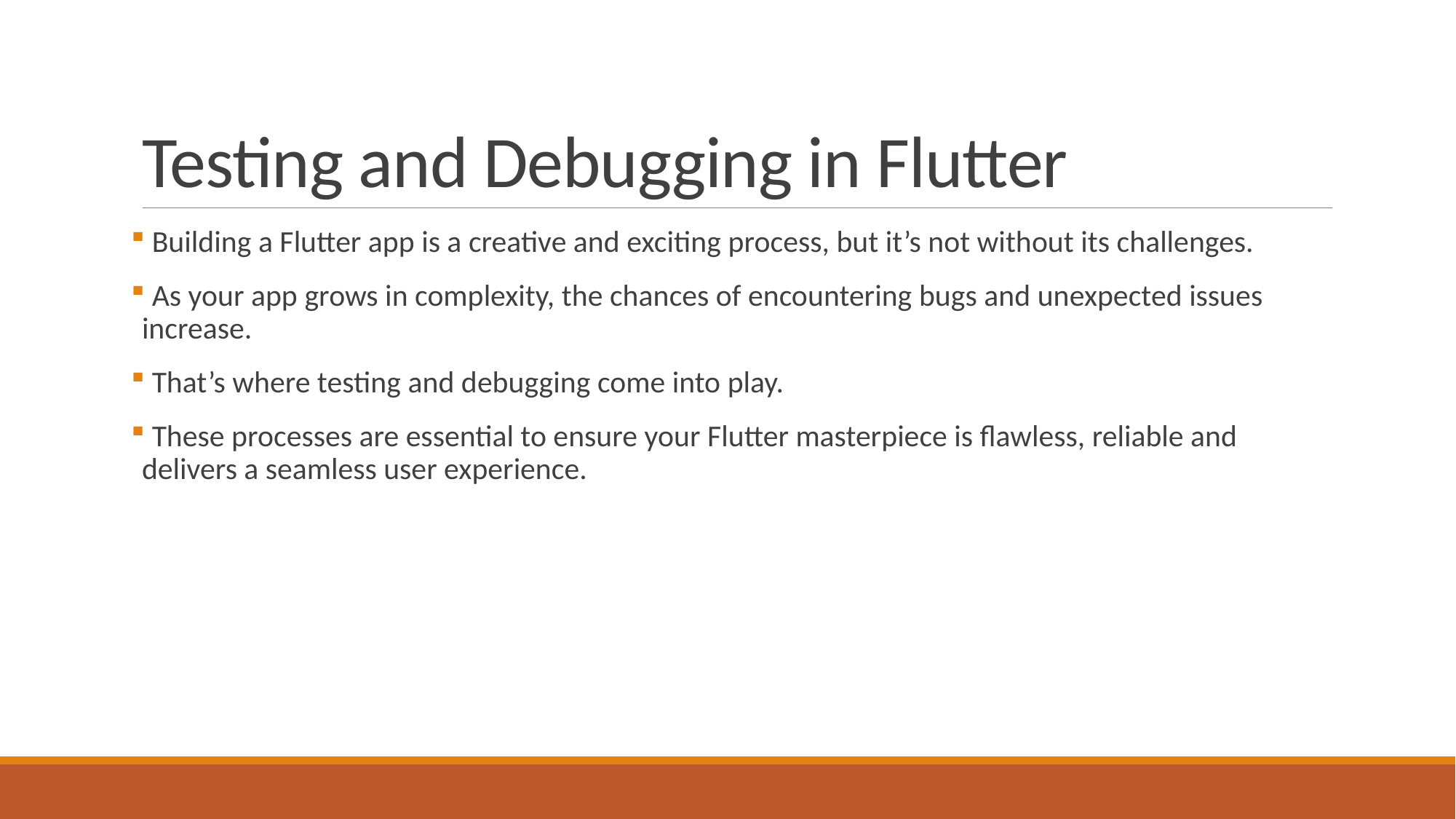

# Testing and Debugging in Flutter
 Building a Flutter app is a creative and exciting process, but it’s not without its challenges.
 As your app grows in complexity, the chances of encountering bugs and unexpected issues increase.
 That’s where testing and debugging come into play.
 These processes are essential to ensure your Flutter masterpiece is flawless, reliable and delivers a seamless user experience.